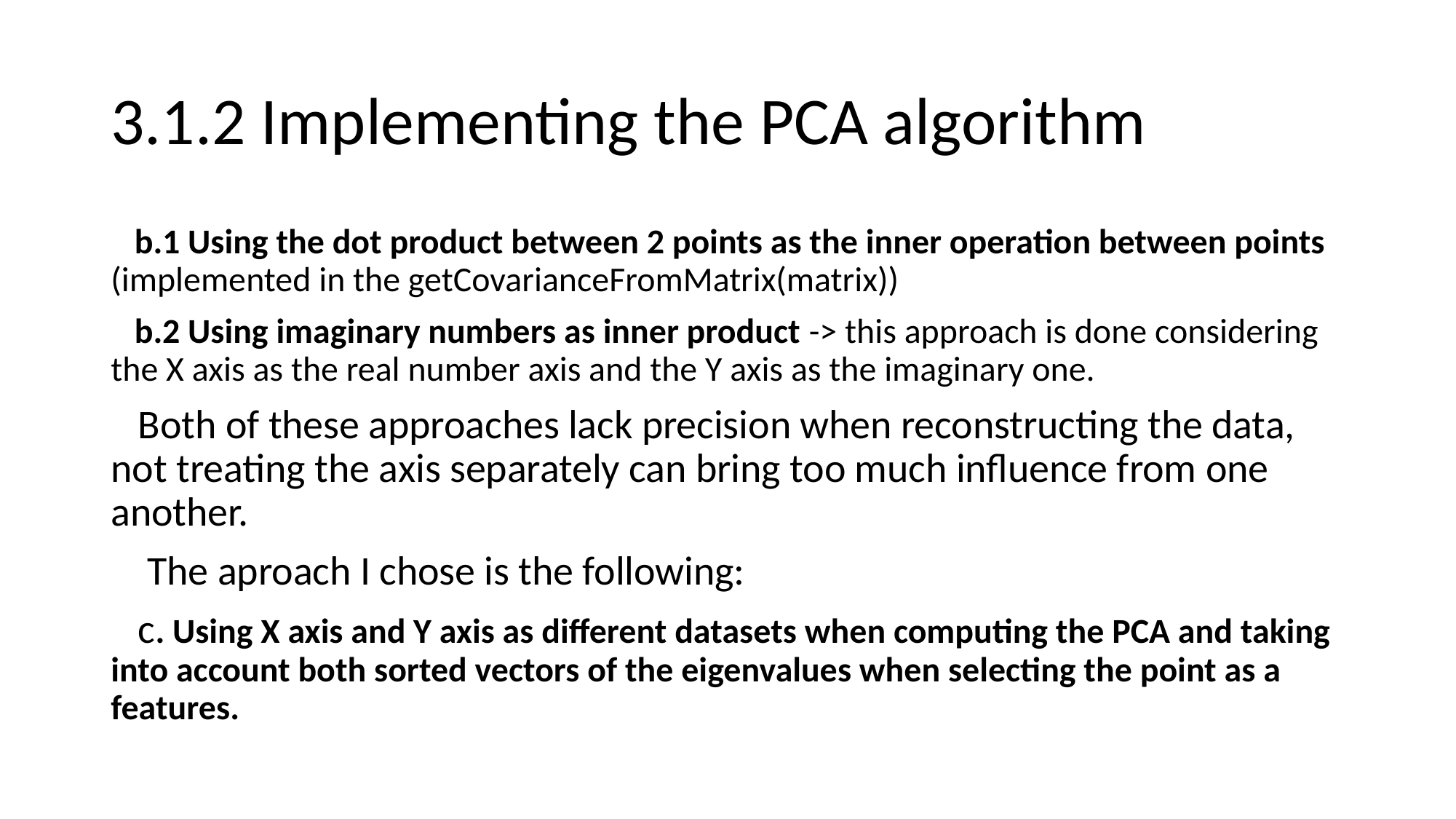

# 3.1.2 Implementing the PCA algorithm
   b.1 Using the dot product between 2 points as the inner operation between points (implemented in the getCovarianceFromMatrix(matrix))
   b.2 Using imaginary numbers as inner product -> this approach is done considering the X axis as the real number axis and the Y axis as the imaginary one.
   Both of these approaches lack precision when reconstructing the data, not treating the axis separately can bring too much influence from one another.
    The aproach I chose is the following:
   c. Using X axis and Y axis as different datasets when computing the PCA and taking into account both sorted vectors of the eigenvalues when selecting the point as a features.